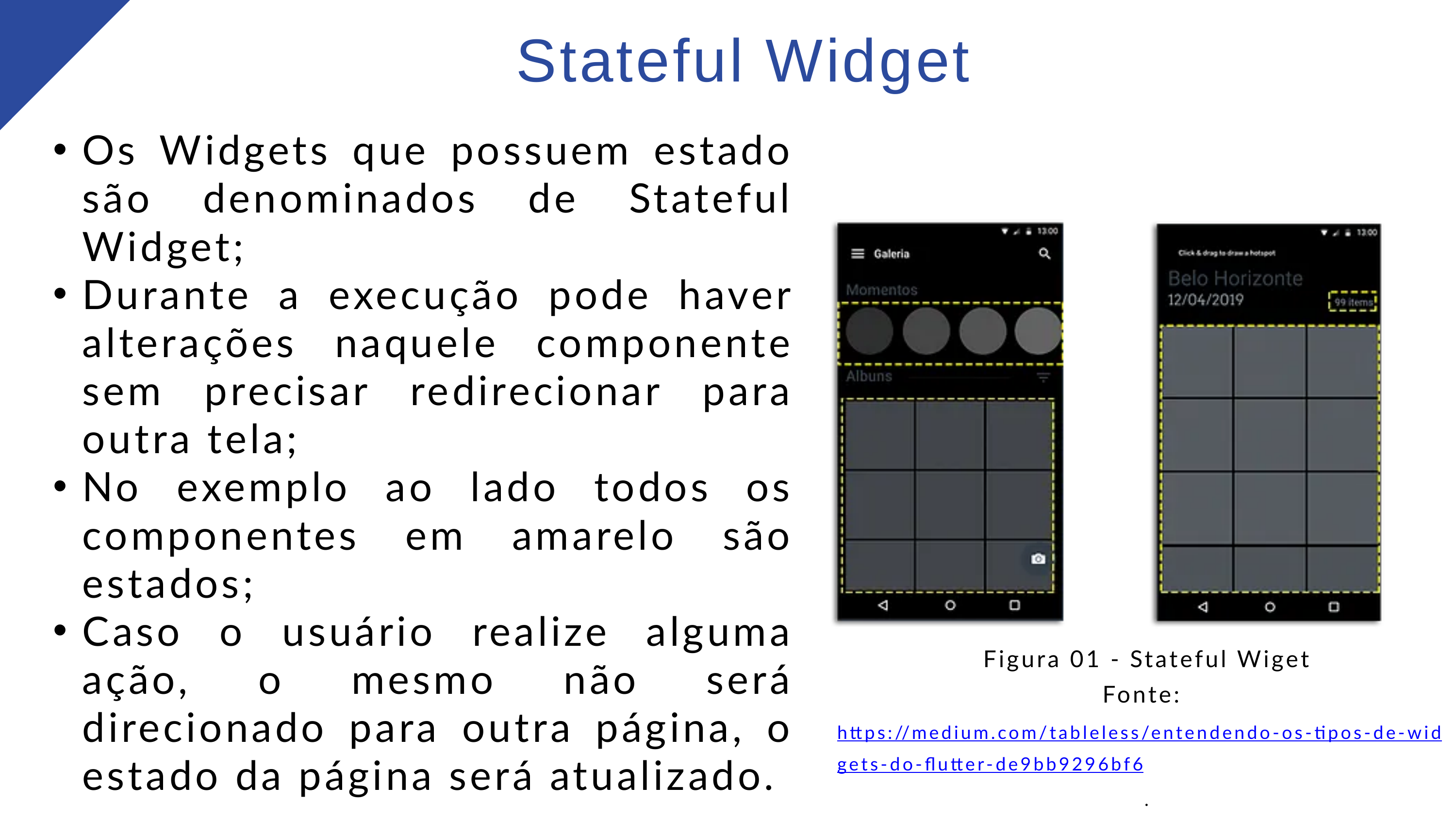

Stateful Widget
Os Widgets que possuem estado são denominados de Stateful Widget;
Durante a execução pode haver alterações naquele componente sem precisar redirecionar para outra tela;
No exemplo ao lado todos os componentes em amarelo são estados;
Caso o usuário realize alguma ação, o mesmo não será direcionado para outra página, o estado da página será atualizado.

Figura 01 - Stateful Wiget
Fonte: https://medium.com/tableless/entendendo-os-tipos-de-widgets-do-flutter-de9bb9296bf6.